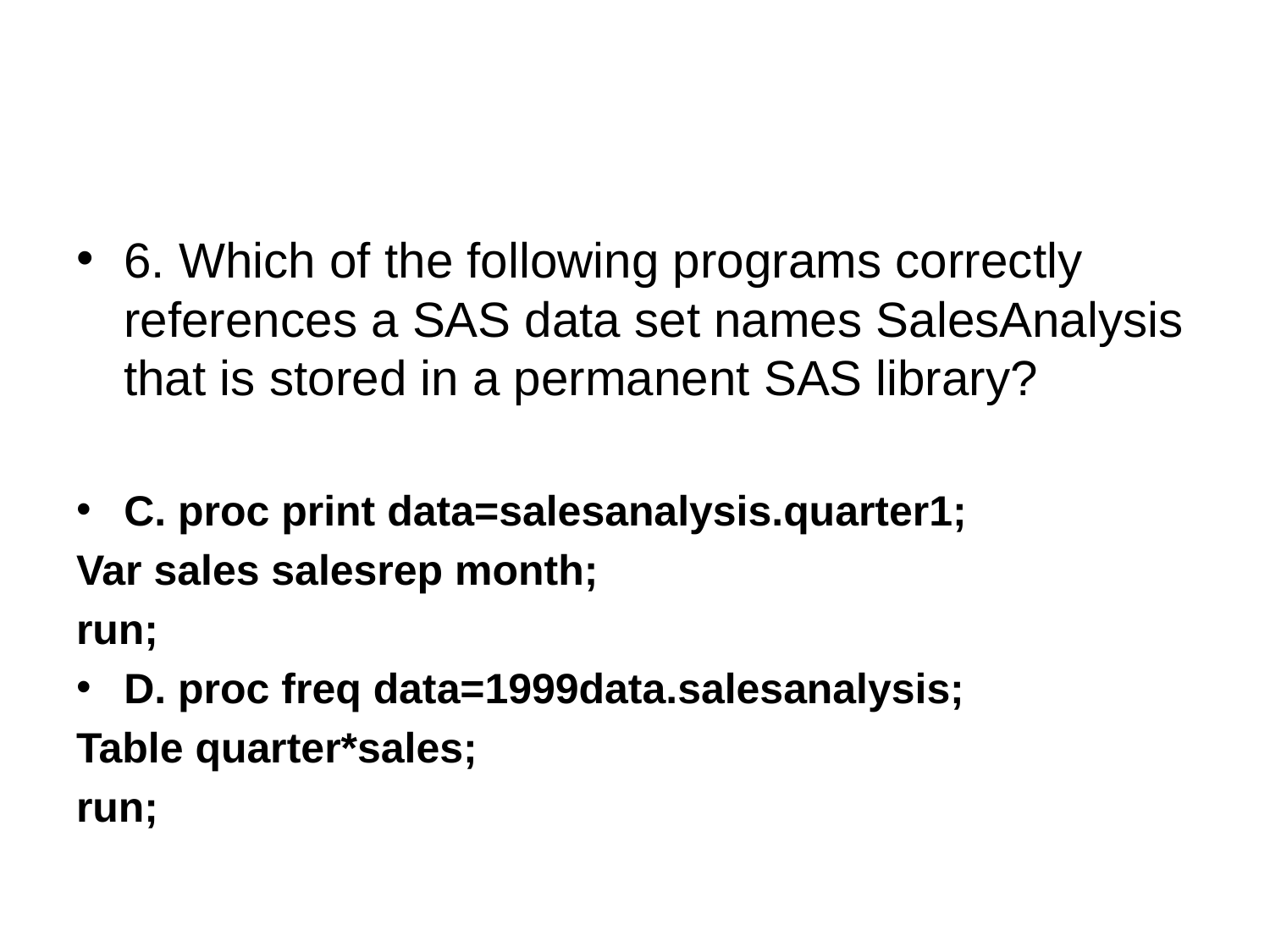

#
6. Which of the following programs correctly references a SAS data set names SalesAnalysis that is stored in a permanent SAS library?

C. proc print data=salesanalysis.quarter1;
Var sales salesrep month;
run;
D. proc freq data=1999data.salesanalysis;
Table quarter*sales;
run;